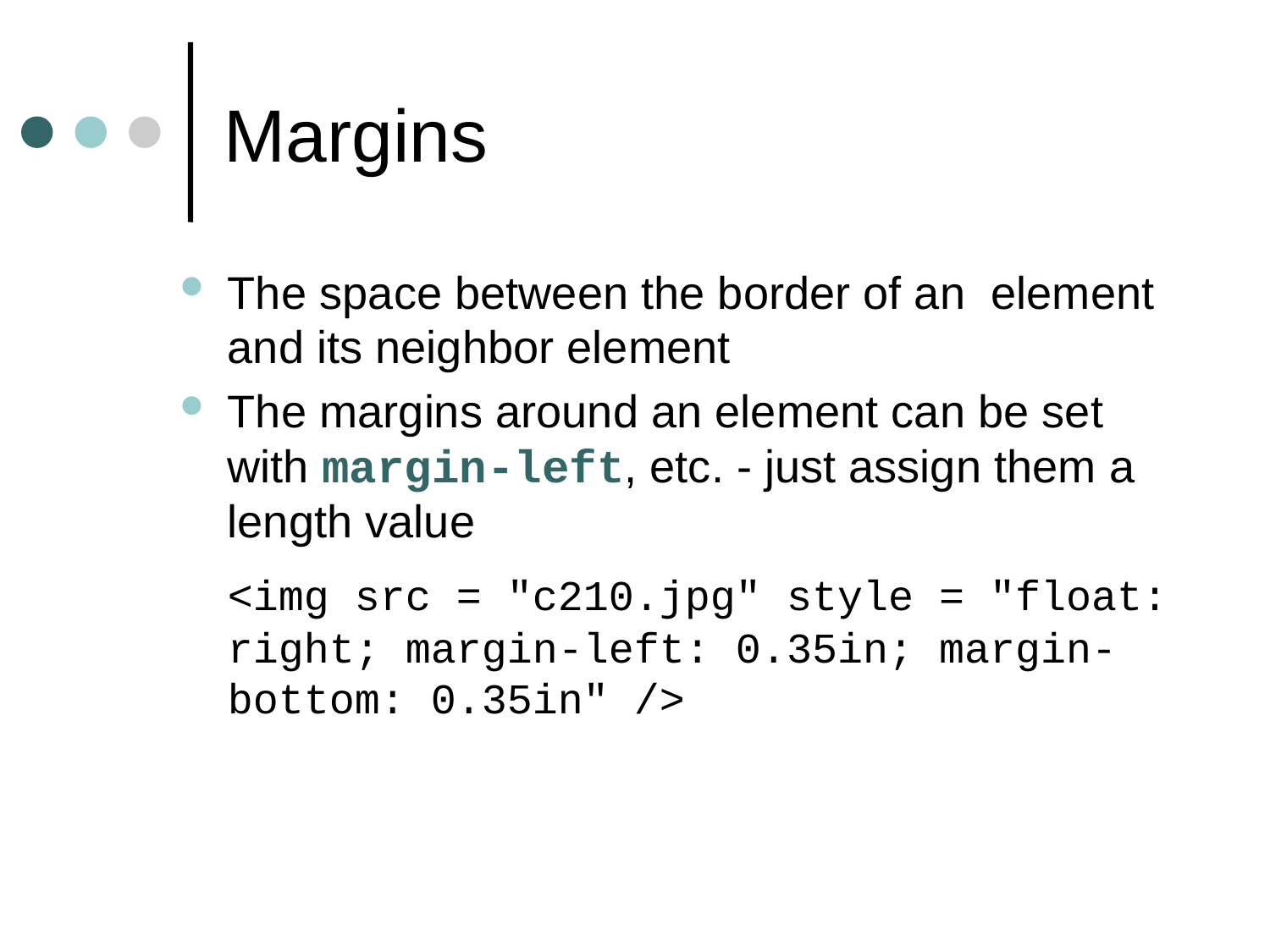

# Margins
The space between the border of an  element and its neighbor element
The margins around an element can be set with margin-left, etc. - just assign them a length value
	<img src = "c210.jpg" style = "float: right; margin-left: 0.35in; margin-bottom: 0.35in" />